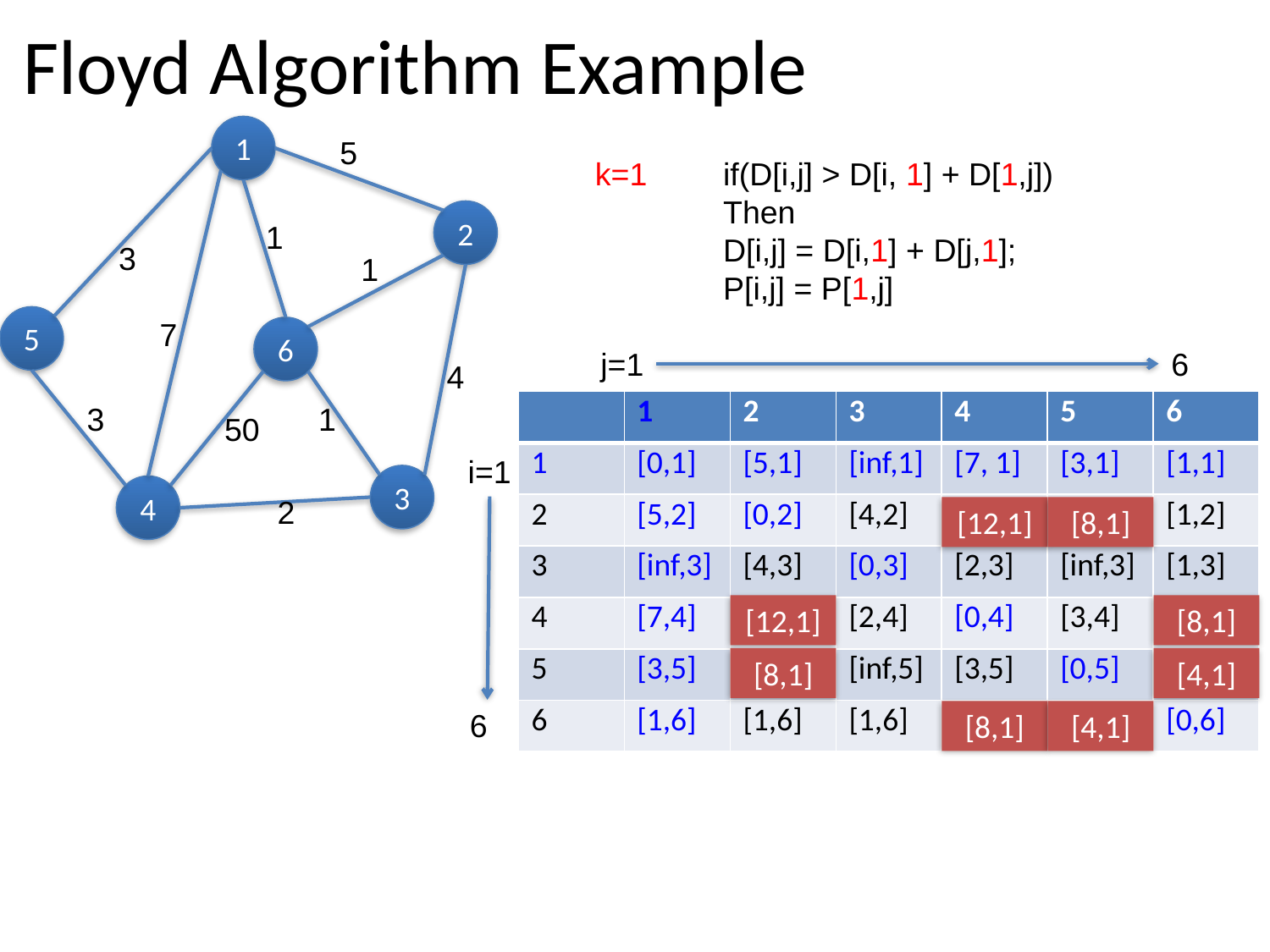

# Floyd Algorithm Example
1
5
k=1
if(D[i,j] > D[i, 1] + D[1,j])
Then
D[i,j] = D[i,1] + D[j,1];
P[i,j] = P[1,j]
2
1
3
1
5
7
6
j=1
6
4
|  | 1 | 2 | 3 | 4 | 5 | 6 |
| --- | --- | --- | --- | --- | --- | --- |
| 1 | [0,1] | [5,1] | [inf,1] | [7, 1] | [3,1] | [1,1] |
| 2 | [5,2] | [0,2] | [4,2] | [inf,2] | [inf,2] | [1,2] |
| 3 | [inf,3] | [4,3] | [0,3] | [2,3] | [inf,3] | [1,3] |
| 4 | [7,4] | [inf,4] | [2,4] | [0,4] | [3,4] | [50,4] |
| 5 | [3,5] | [inf,5] | [inf,5] | [3,5] | [0,5] | [inf,5] |
| 6 | [1,6] | [1,6] | [1,6] | [50,6] | [inf,6] | [0,6] |
3
1
50
i=1
3
4
2
[12,1]
[8,1]
[12,1]
[8,1]
[8,1]
[4,1]
6
[8,1]
[4,1]